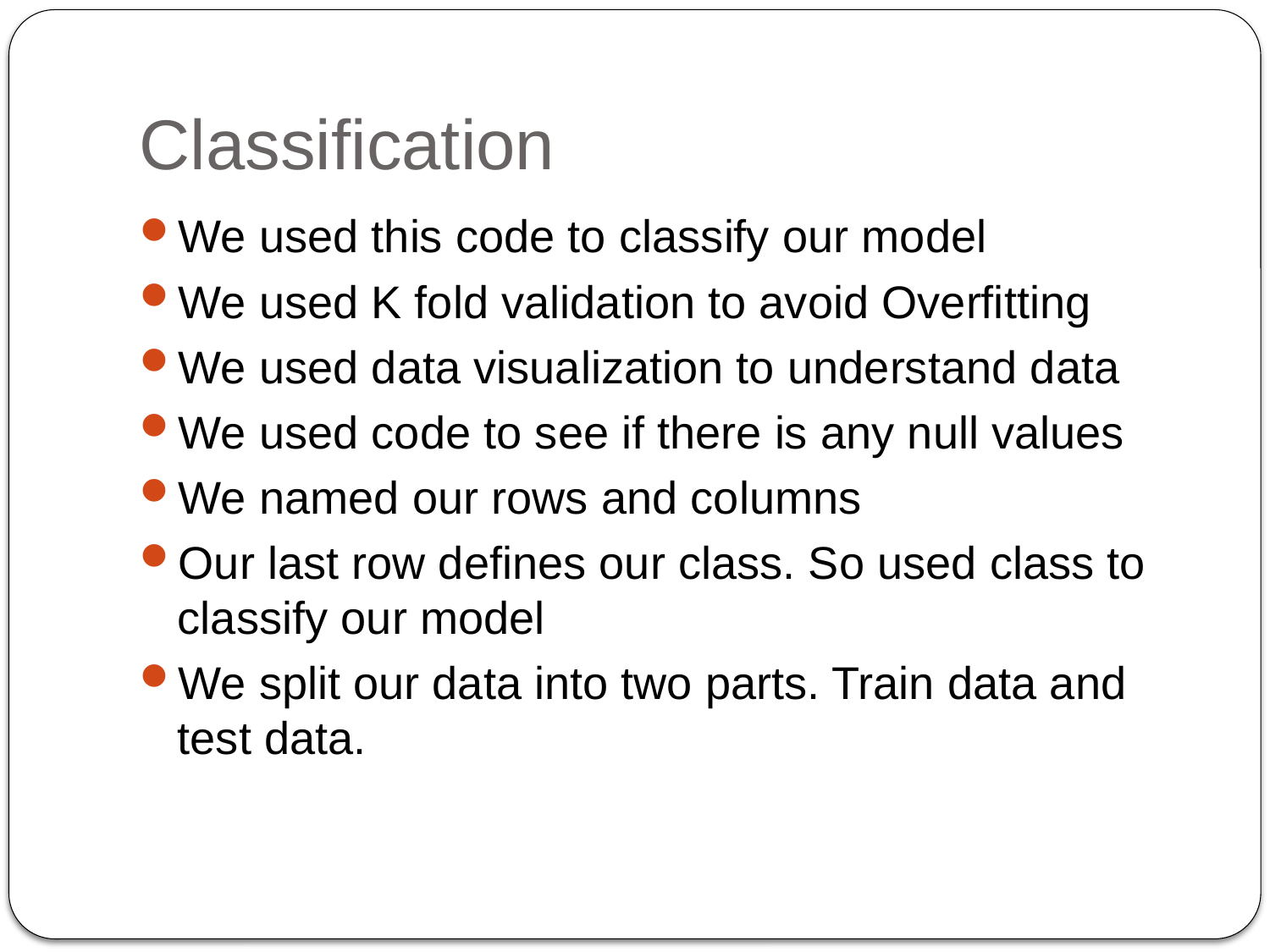

# Classification
We used this code to classify our model
We used K fold validation to avoid Overfitting
We used data visualization to understand data
We used code to see if there is any null values
We named our rows and columns
Our last row defines our class. So used class to classify our model
We split our data into two parts. Train data and test data.